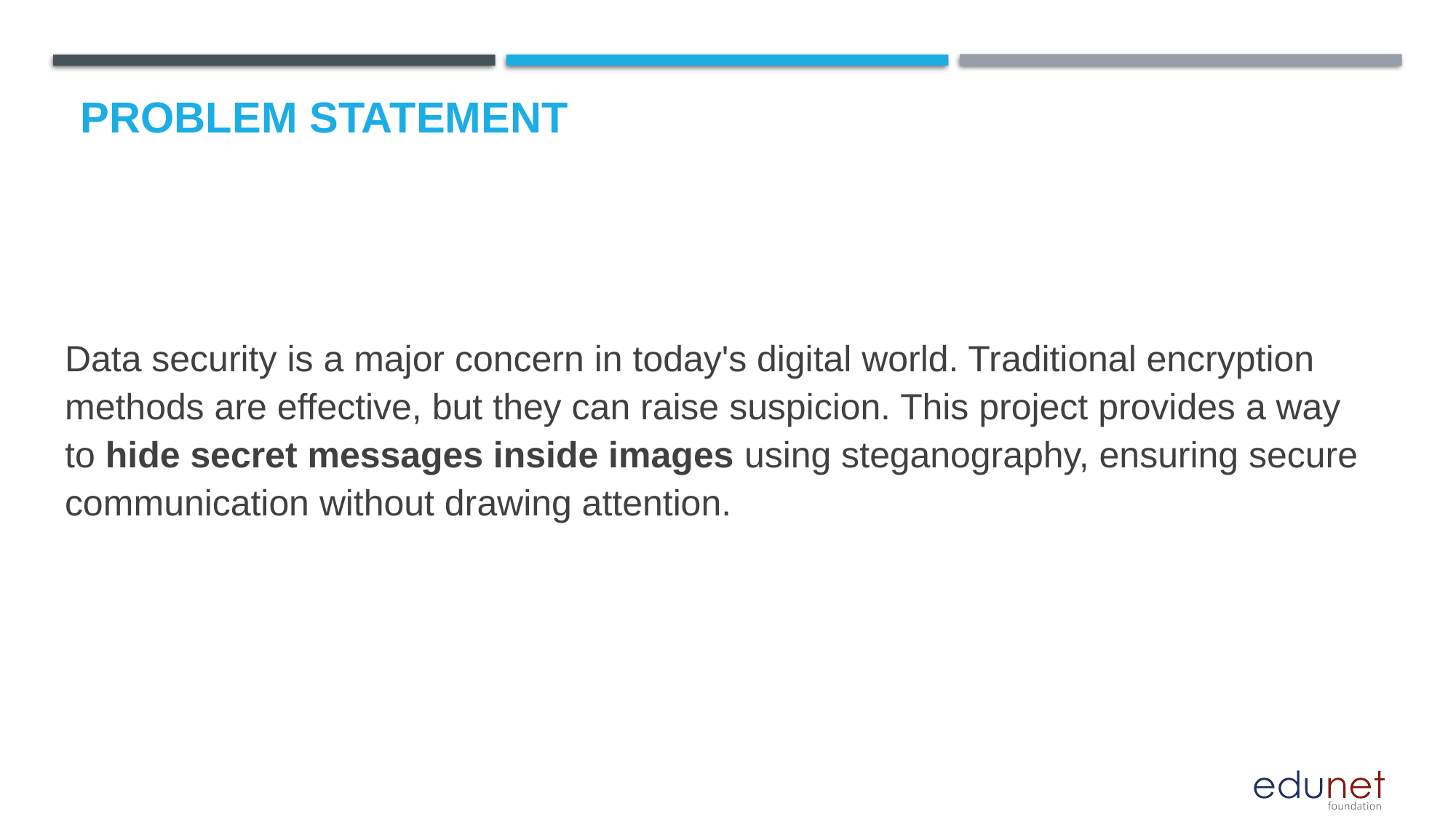

# Problem Statement
Data security is a major concern in today's digital world. Traditional encryption methods are effective, but they can raise suspicion. This project provides a way to hide secret messages inside images using steganography, ensuring secure communication without drawing attention.